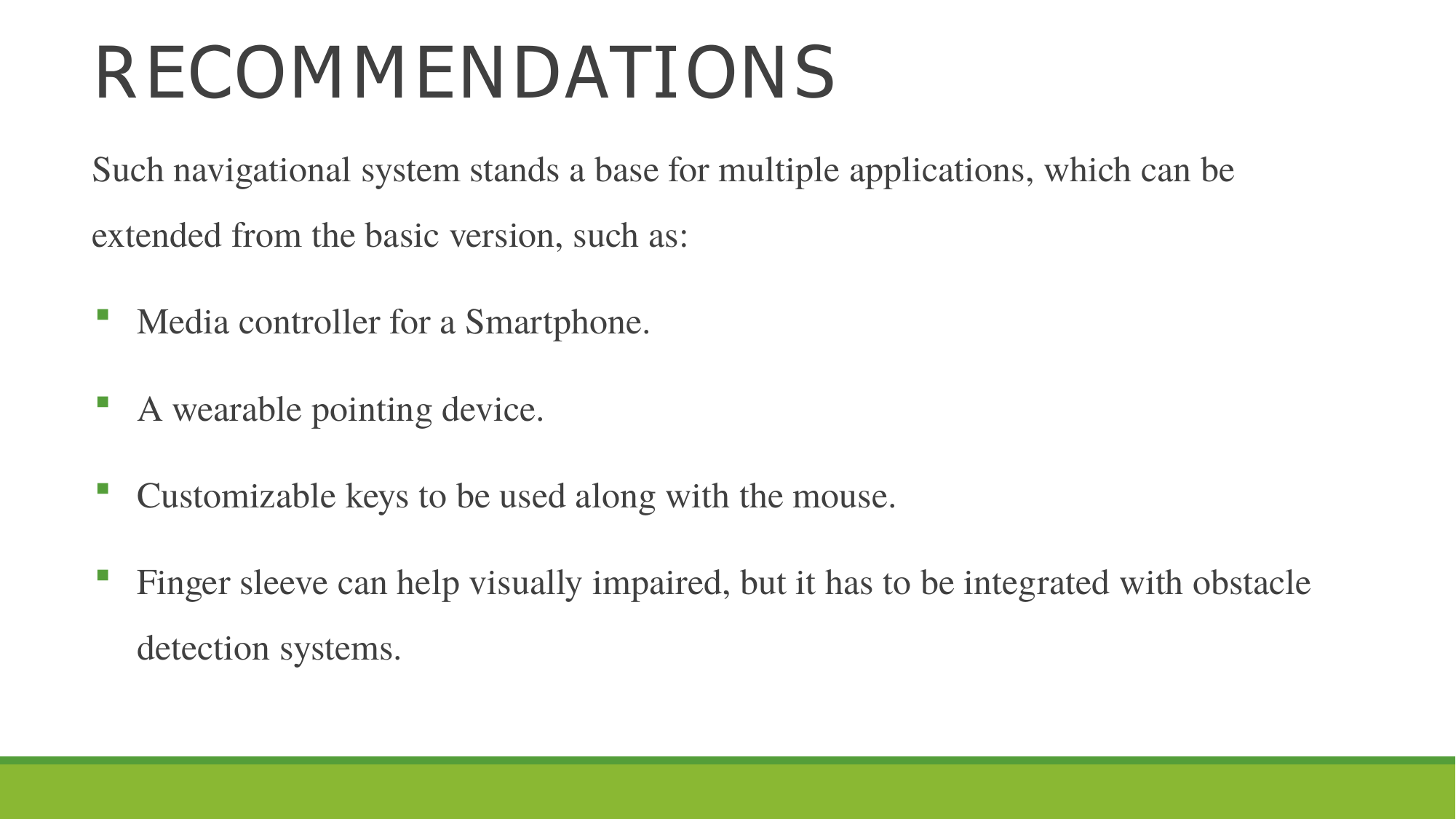

# RECOMMENDATIONS
Such navigational system stands a base for multiple applications, which can be extended from the basic version, such as:
Media controller for a Smartphone.
A wearable pointing device.
Customizable keys to be used along with the mouse.
Finger sleeve can help visually impaired, but it has to be integrated with obstacle detection systems.